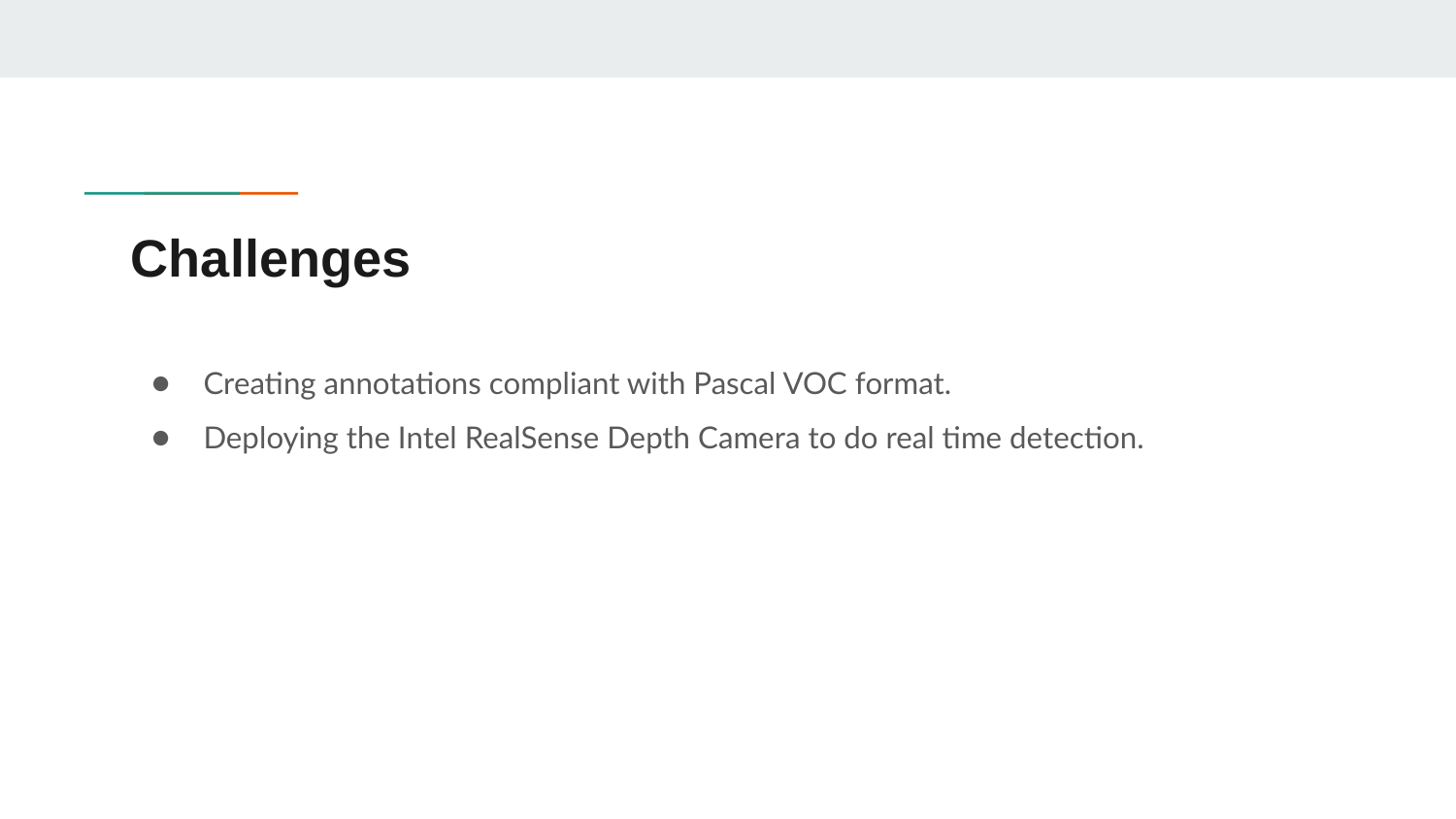

# Challenges
Creating annotations compliant with Pascal VOC format.
Deploying the Intel RealSense Depth Camera to do real time detection.